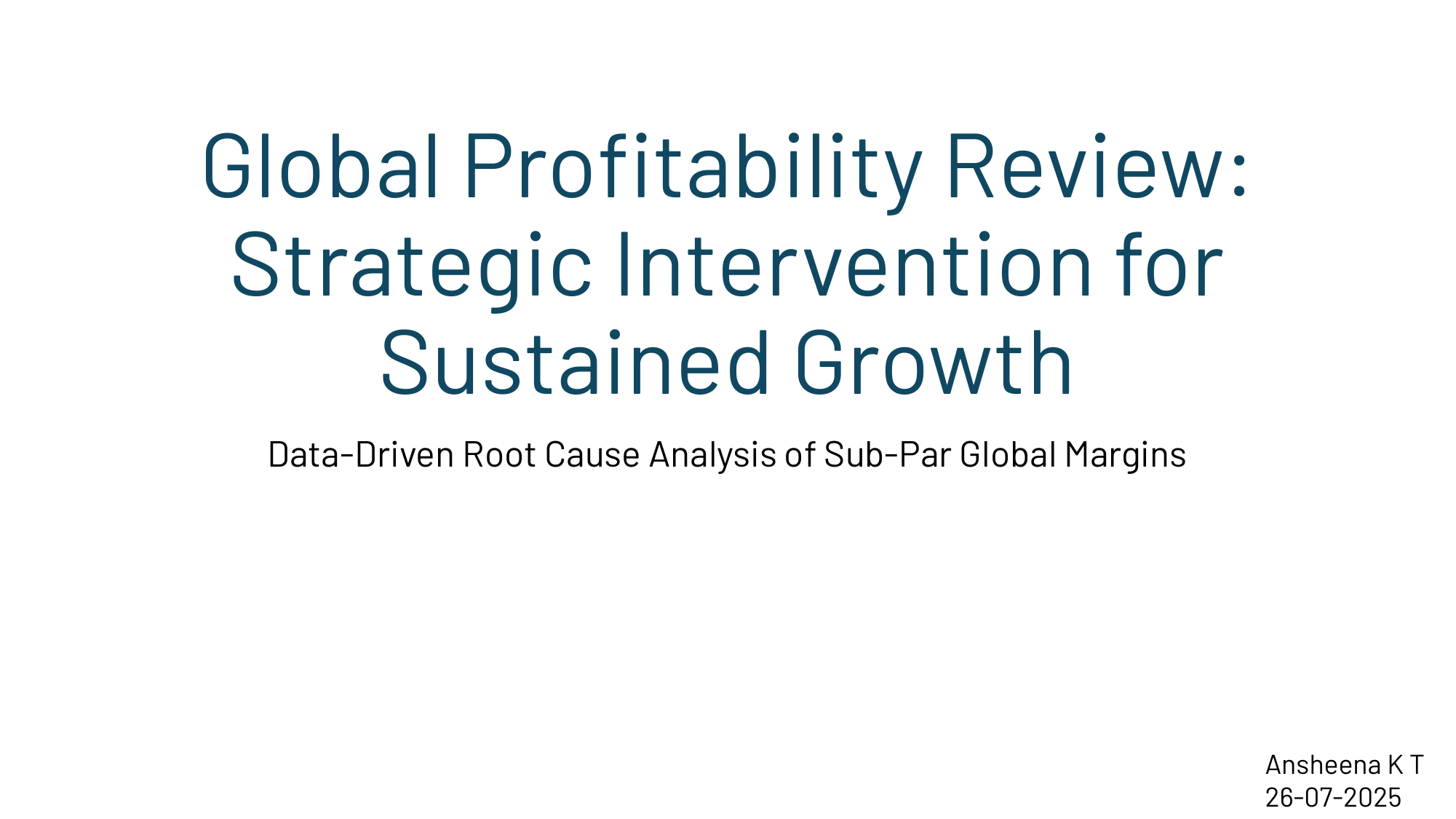

# Global Profitability Review: Strategic Intervention for Sustained Growth
Data-Driven Root Cause Analysis of Sub-Par Global Margins
Ansheena K T
26-07-2025